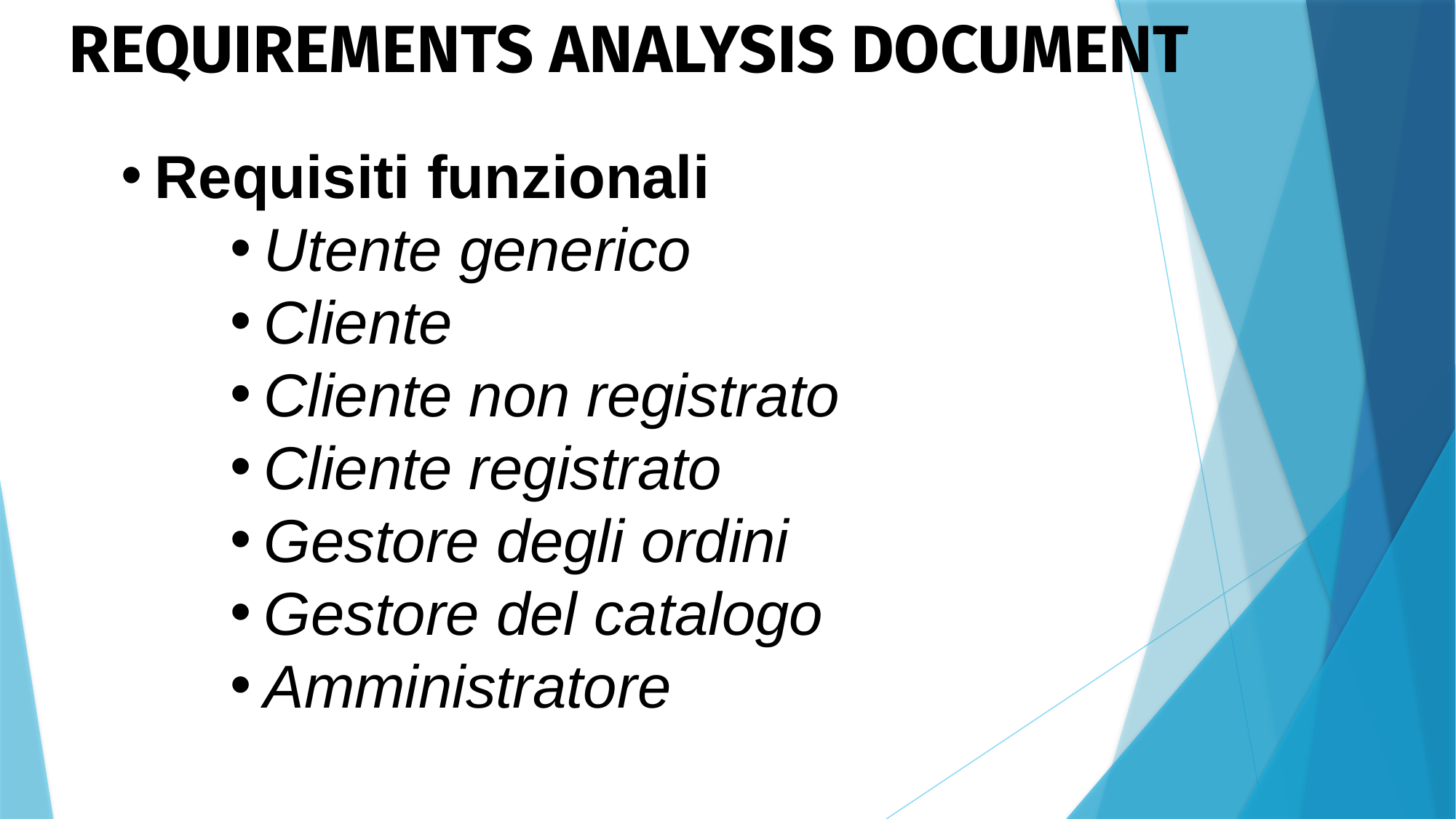

REQUIREMENTS ANALYSIS DOCUMENT
Requisiti funzionali
Utente generico
Cliente
Cliente non registrato
Cliente registrato
Gestore degli ordini
Gestore del catalogo
Amministratore